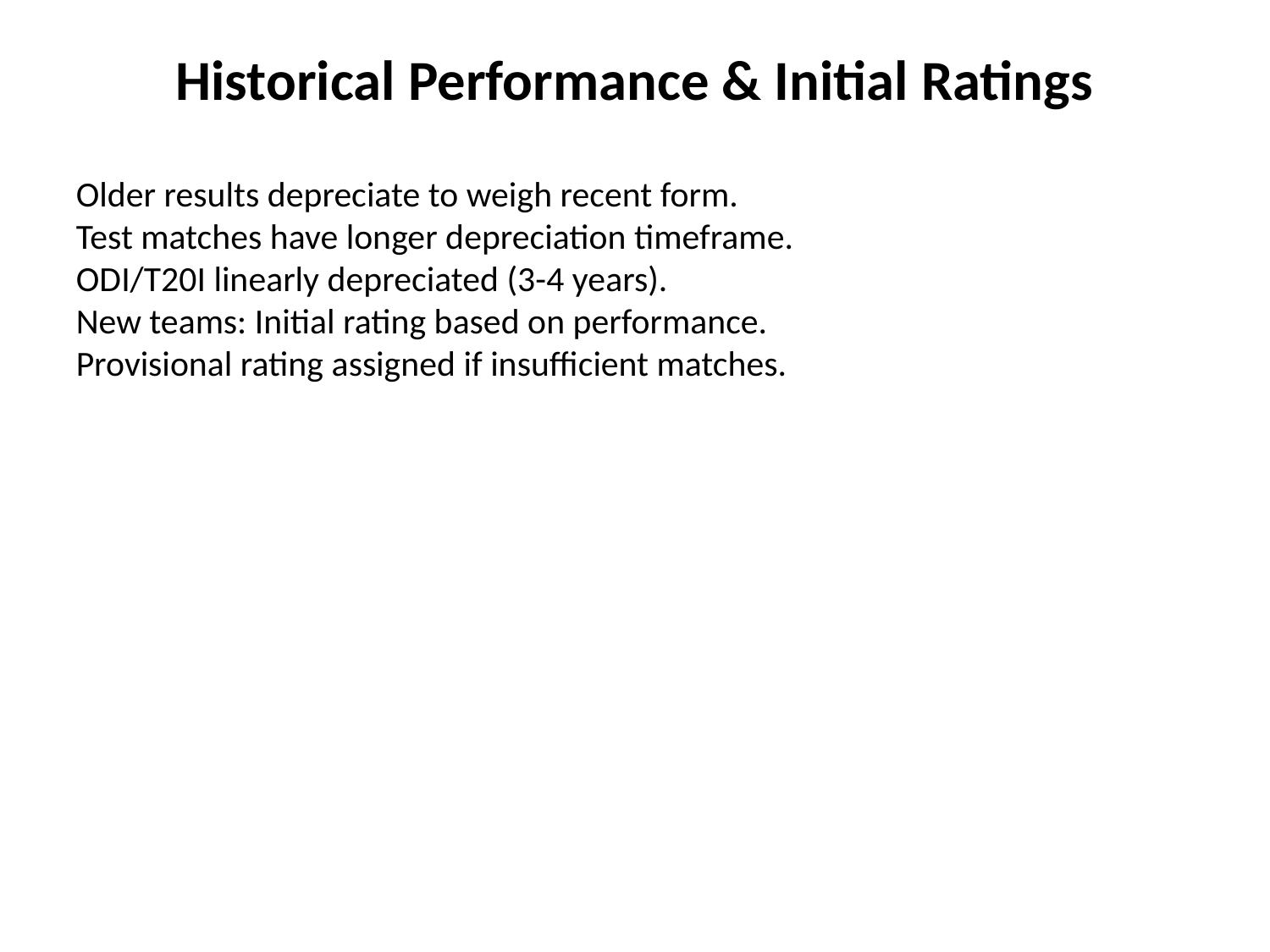

Historical Performance & Initial Ratings

Older results depreciate to weigh recent form.
Test matches have longer depreciation timeframe.
ODI/T20I linearly depreciated (3-4 years).
New teams: Initial rating based on performance.
Provisional rating assigned if insufficient matches.